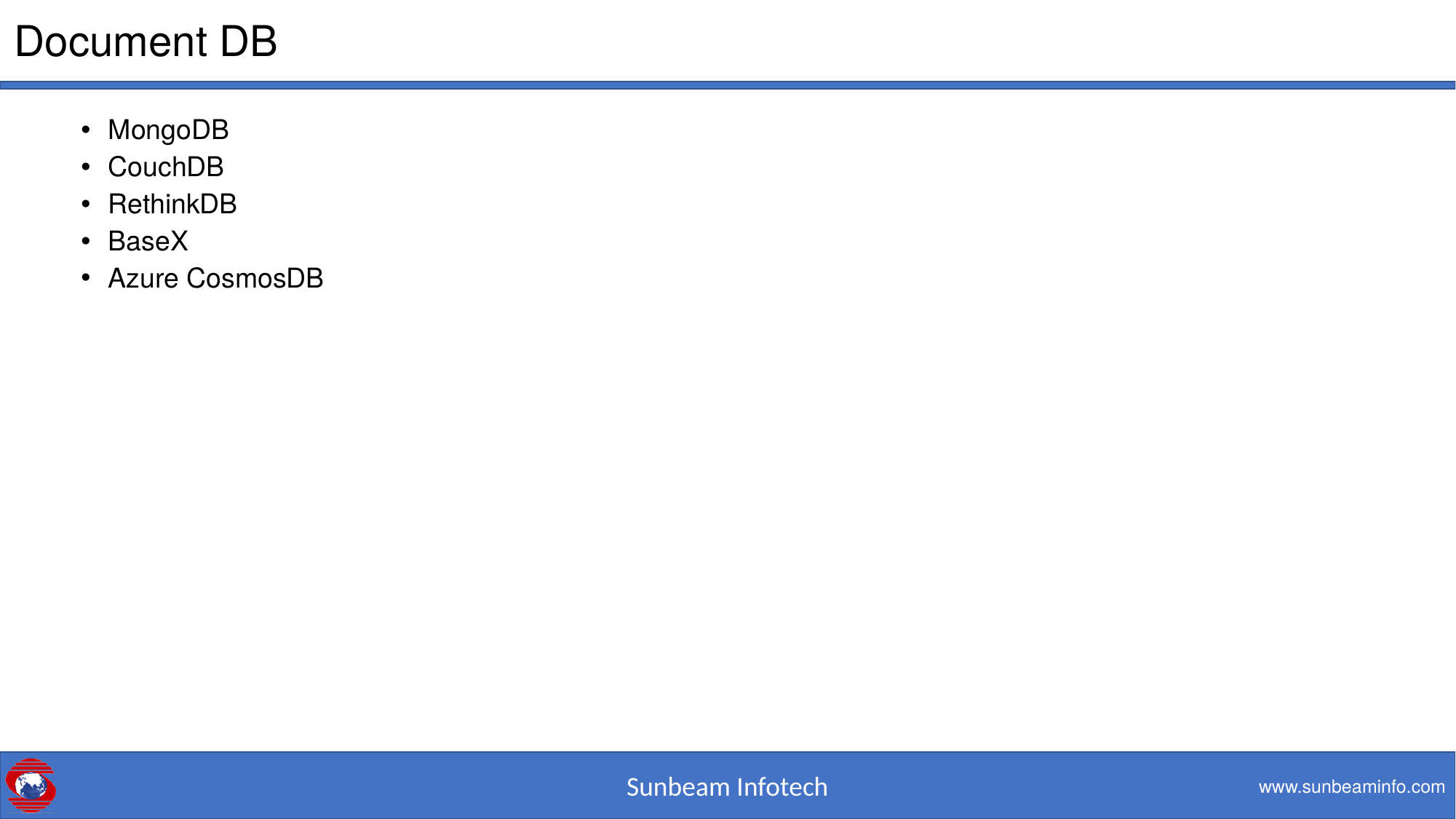

# Document DB
MongoDB
CouchDB
RethinkDB
BaseX
Azure CosmosDB